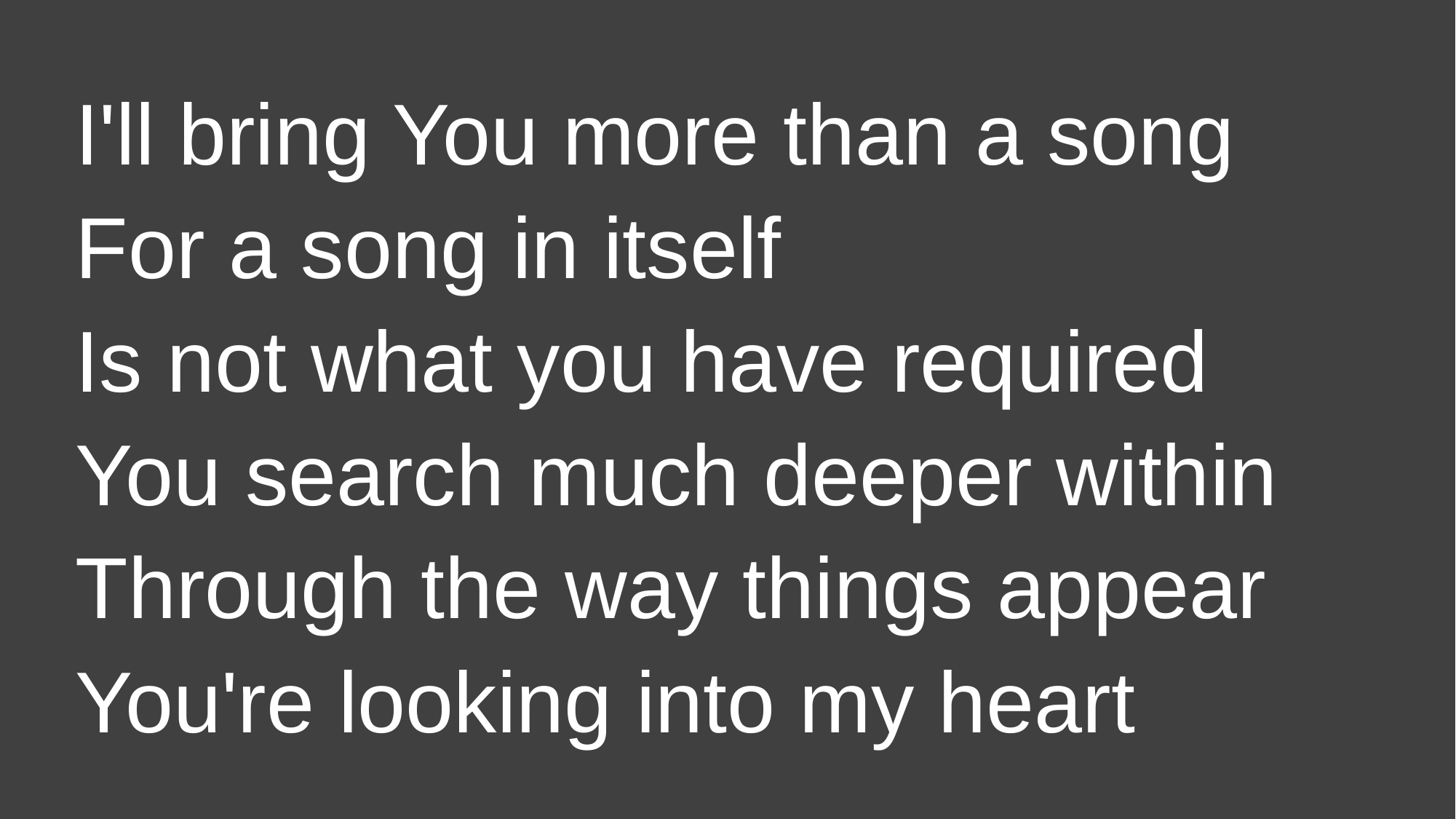

I'll bring You more than a song
For a song in itself
Is not what you have required
You search much deeper within
Through the way things appear
You're looking into my heart